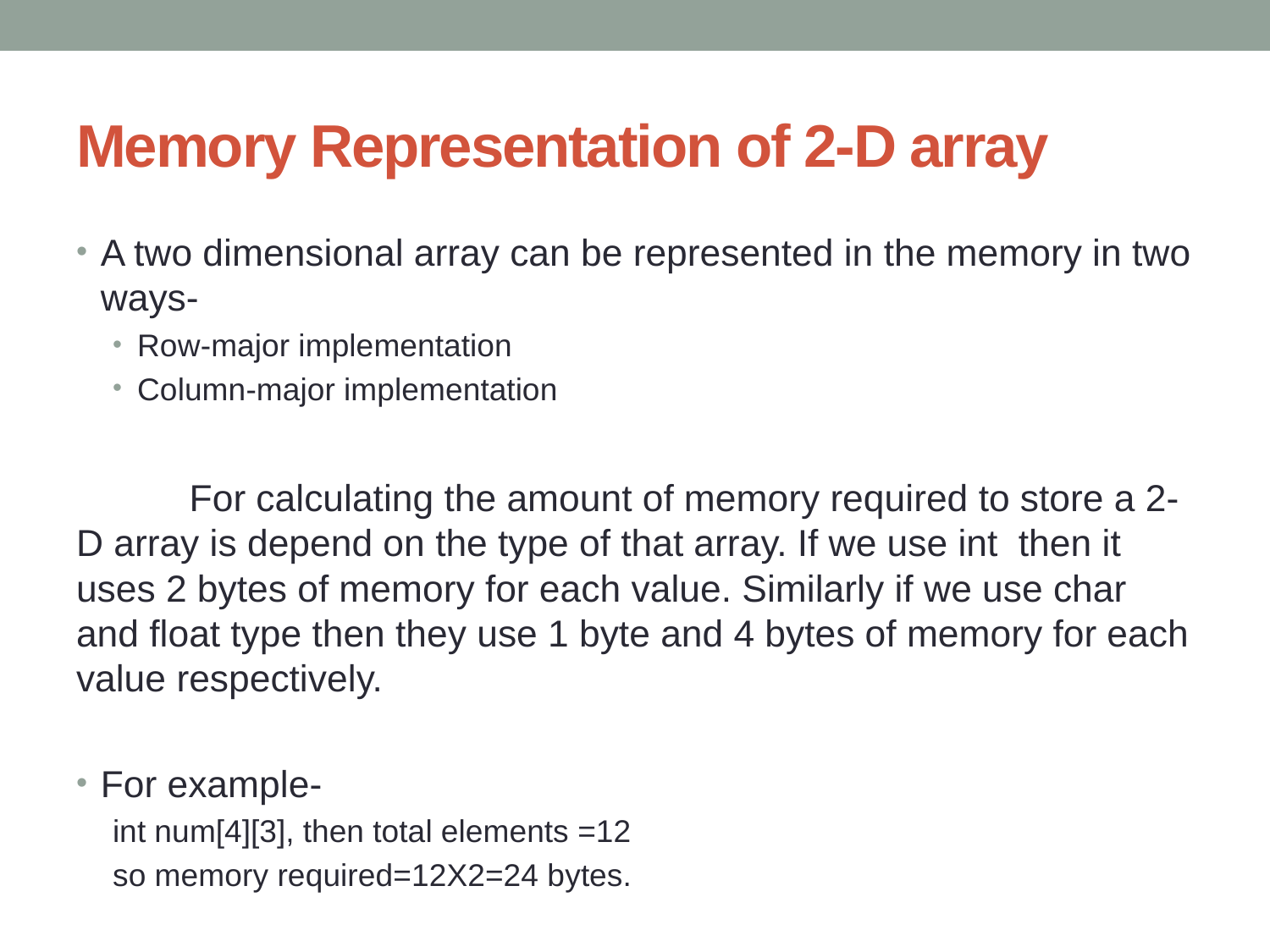

# Memory Representation of 2-D array
A two dimensional array can be represented in the memory in two ways-
Row-major implementation
Column-major implementation

 	For calculating the amount of memory required to store a 2-D array is depend on the type of that array. If we use int  then it uses 2 bytes of memory for each value. Similarly if we use char and float type then they use 1 byte and 4 bytes of memory for each value respectively.

For example-
int num[4][3], then total elements =12
so memory required=12X2=24 bytes.